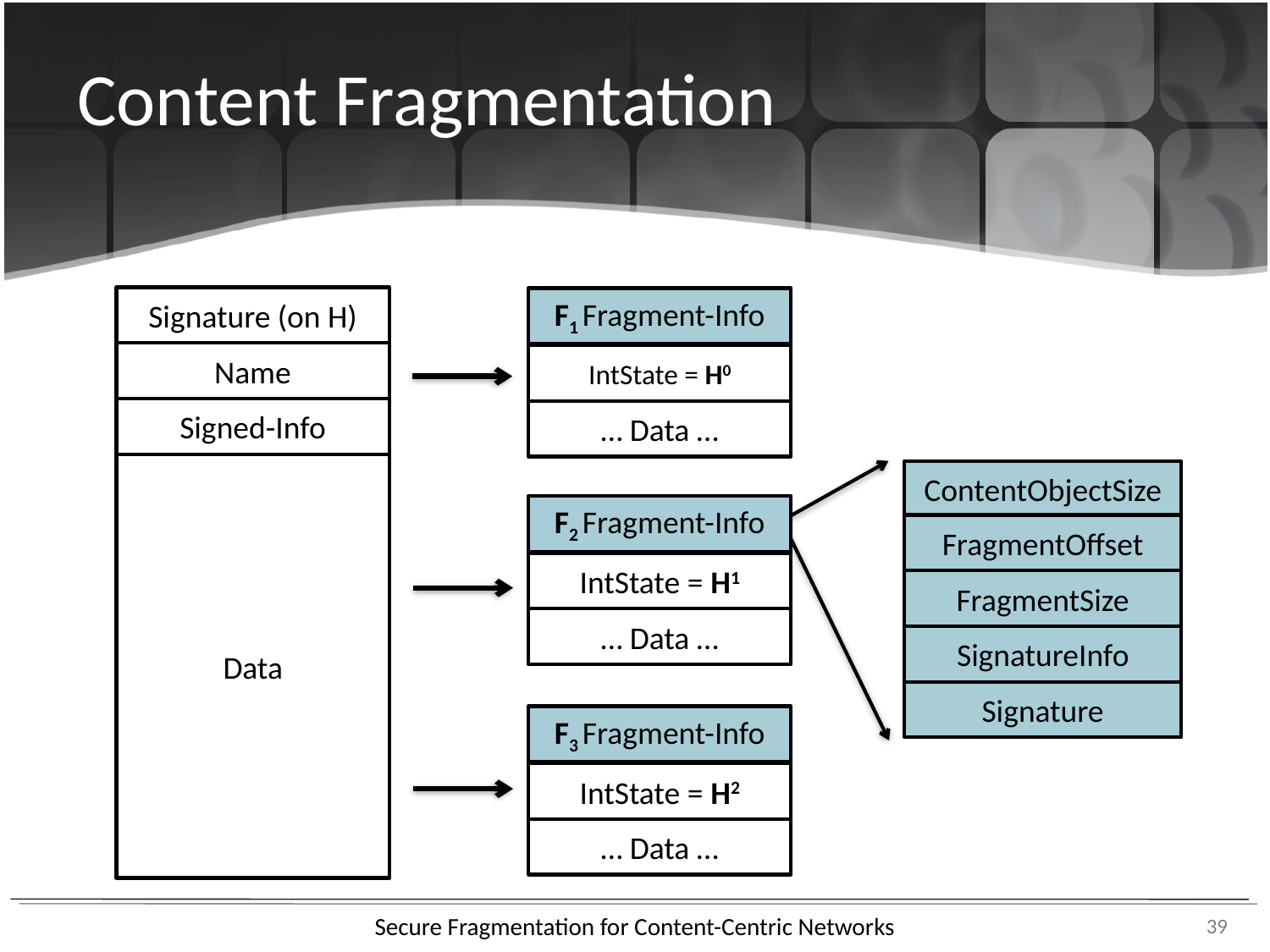

Content Fragmentation
Signature (on H)
F1 Fragment-Info
Name
IntState = H0
Signed-Info
… Data …
Data
ContentObjectSize
F2 Fragment-Info
FragmentOffset
IntState = H1
FragmentSize
… Data …
SignatureInfo
Signature
F3 Fragment-Info
IntState = H2
… Data …